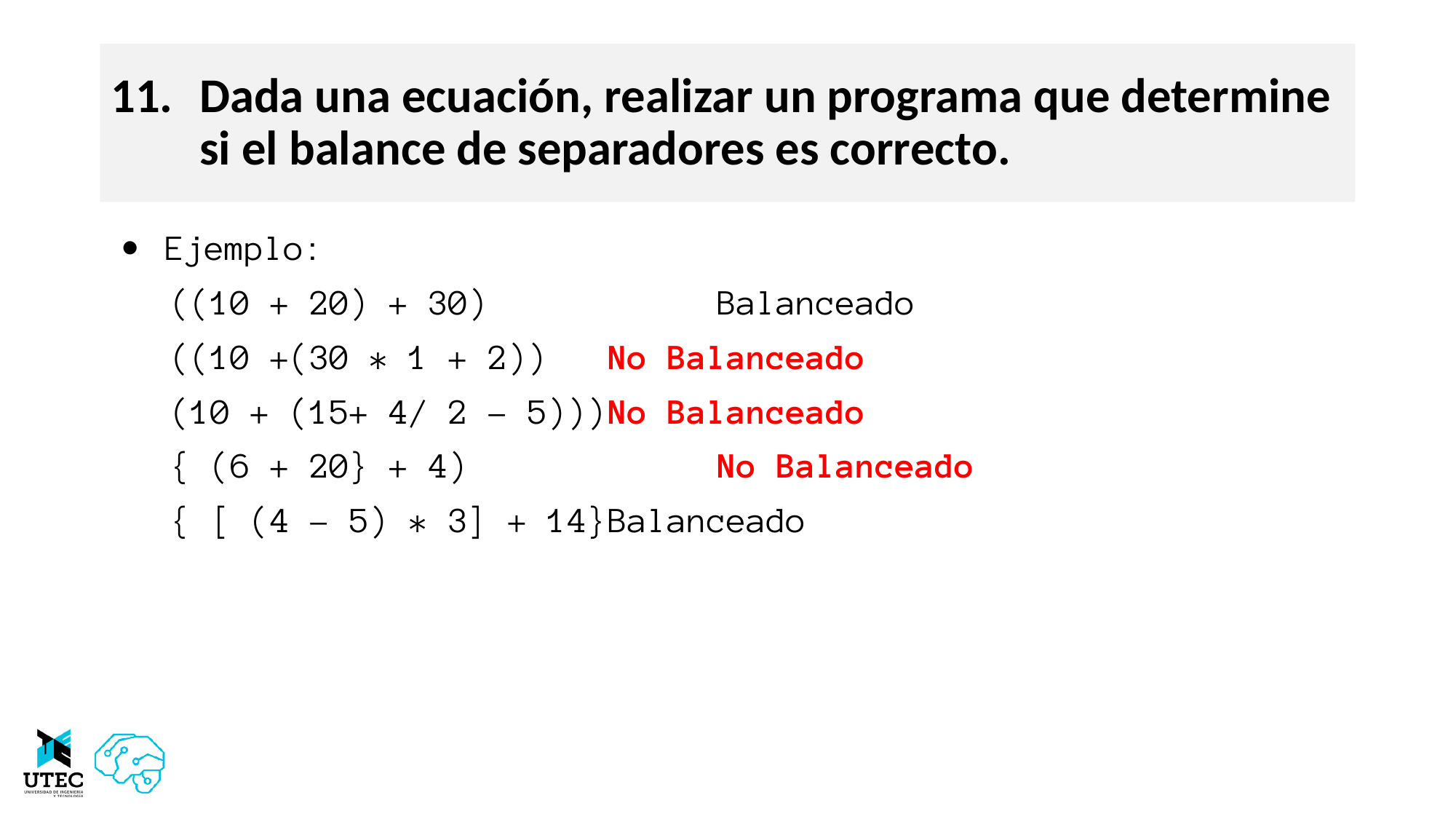

# Dada una ecuación, realizar un programa que determine si el balance de separadores es correcto.
Ejemplo:
((10 + 20) + 30)			Balanceado
((10 +(30 * 1 + 2)) 	No Balanceado
(10 + (15+ 4/ 2 – 5)))	No Balanceado
{ (6 + 20} + 4)			No Balanceado
{ [ (4 – 5) * 3] + 14}	Balanceado